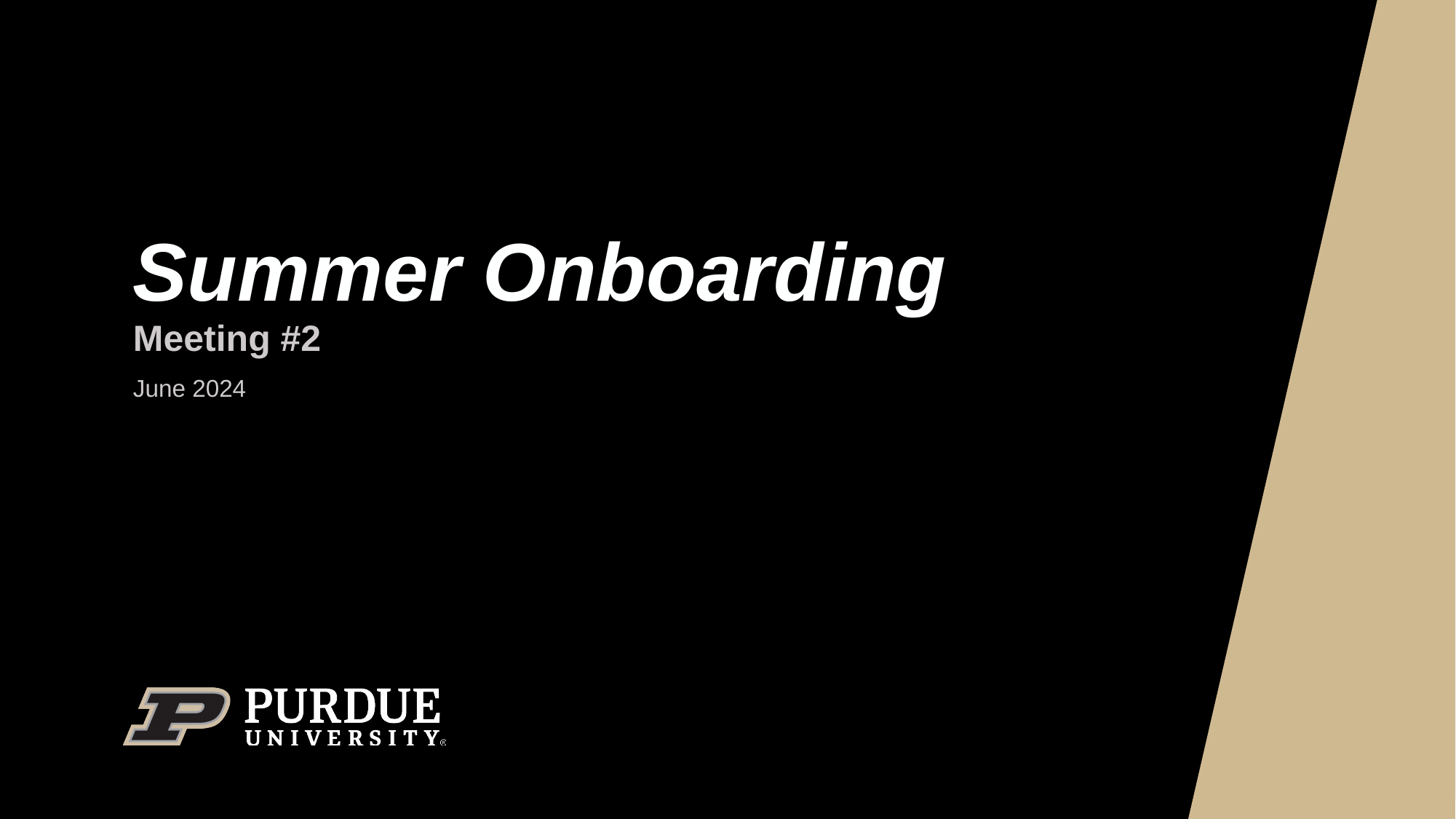

# Summer Onboarding
Meeting #2
June 2024